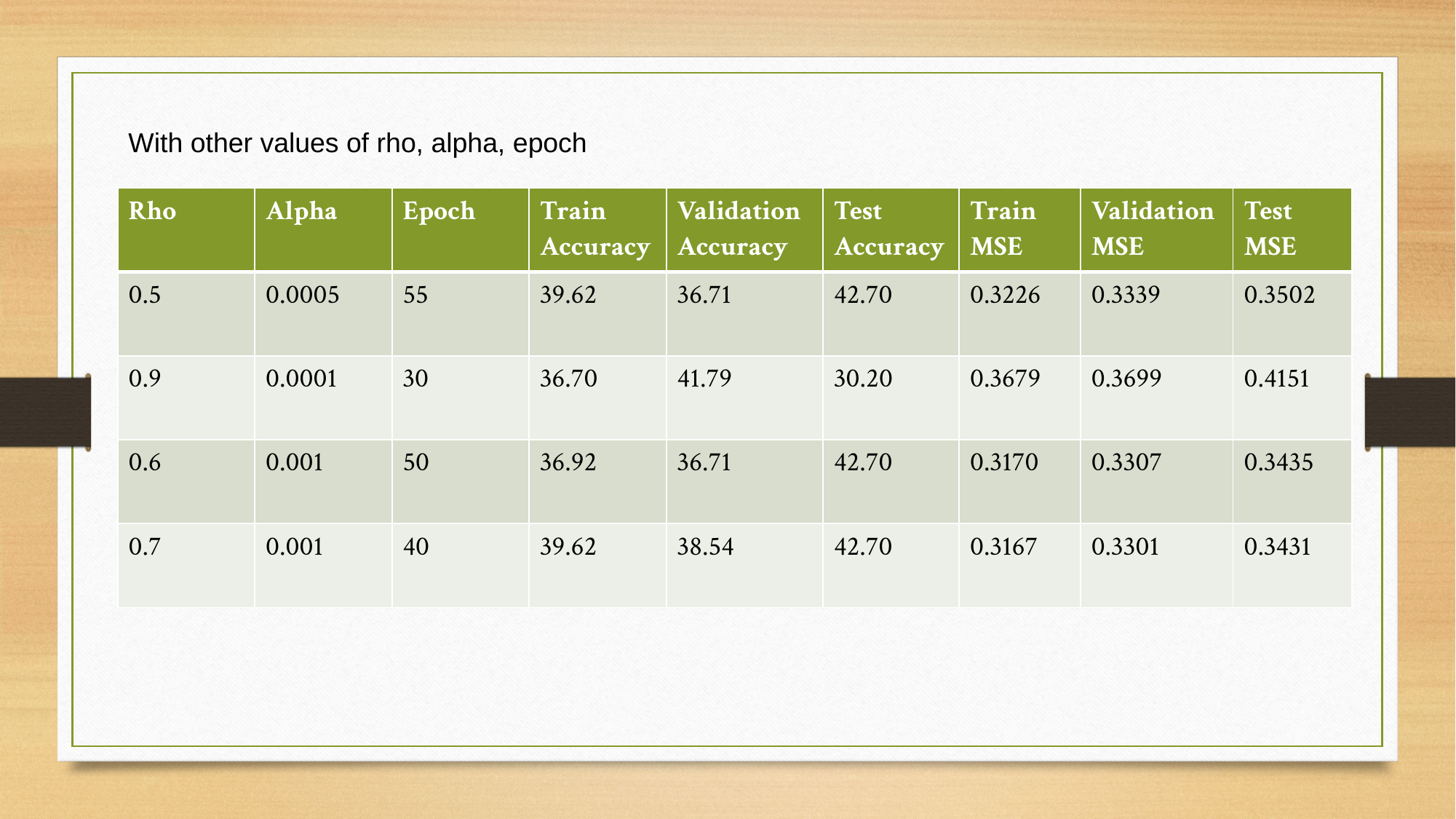

With other values of rho, alpha, epoch
| Rho | Alpha | Epoch | Train Accuracy | Validation Accuracy | Test Accuracy | Train MSE | Validation MSE | Test MSE |
| --- | --- | --- | --- | --- | --- | --- | --- | --- |
| 0.5 | 0.0005 | 55 | 39.62 | 36.71 | 42.70 | 0.3226 | 0.3339 | 0.3502 |
| 0.9 | 0.0001 | 30 | 36.70 | 41.79 | 30.20 | 0.3679 | 0.3699 | 0.4151 |
| 0.6 | 0.001 | 50 | 36.92 | 36.71 | 42.70 | 0.3170 | 0.3307 | 0.3435 |
| 0.7 | 0.001 | 40 | 39.62 | 38.54 | 42.70 | 0.3167 | 0.3301 | 0.3431 |